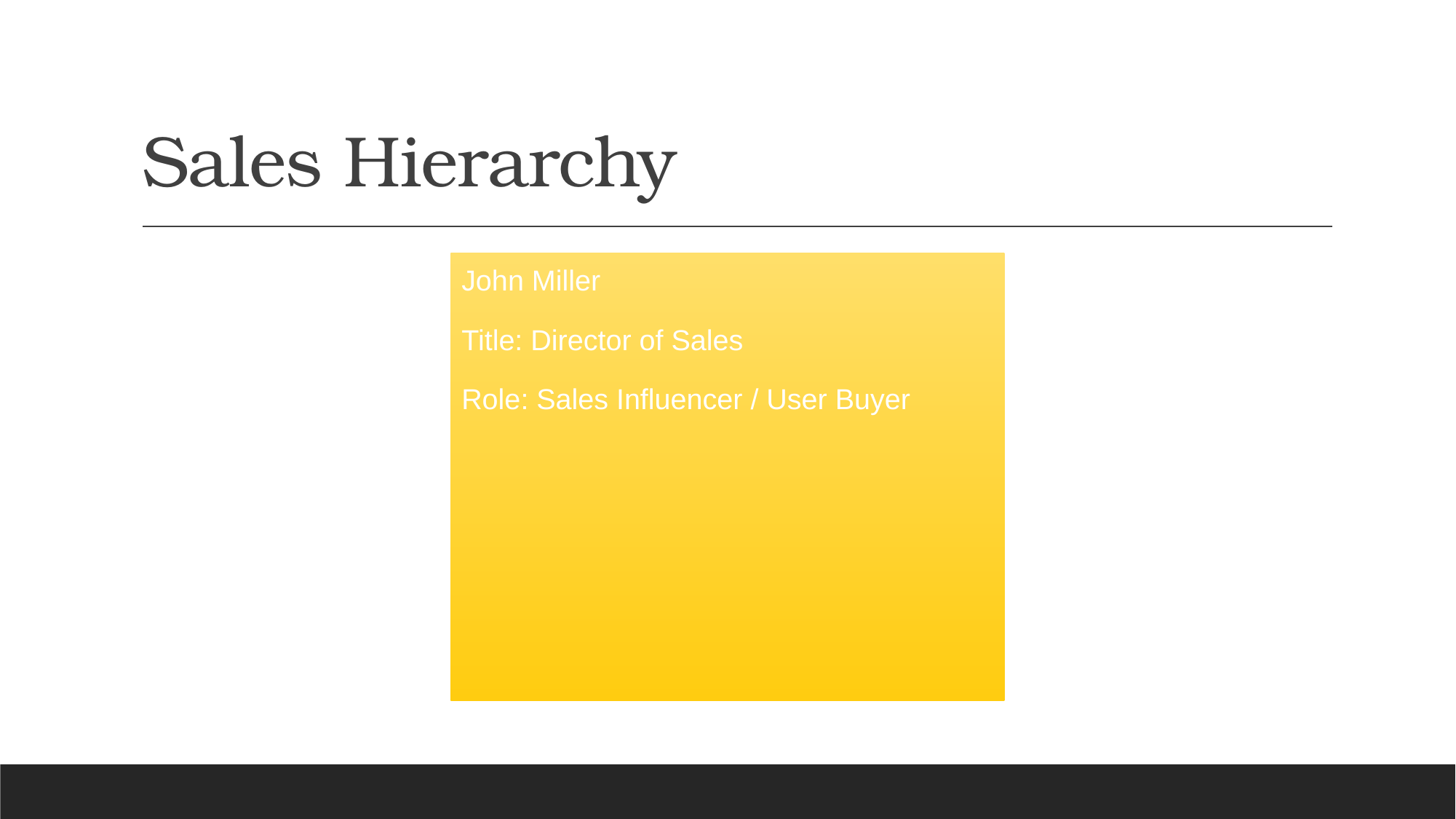

# Sales Hierarchy
John Miller
Title: Director of Sales
Role: Sales Influencer / User Buyer